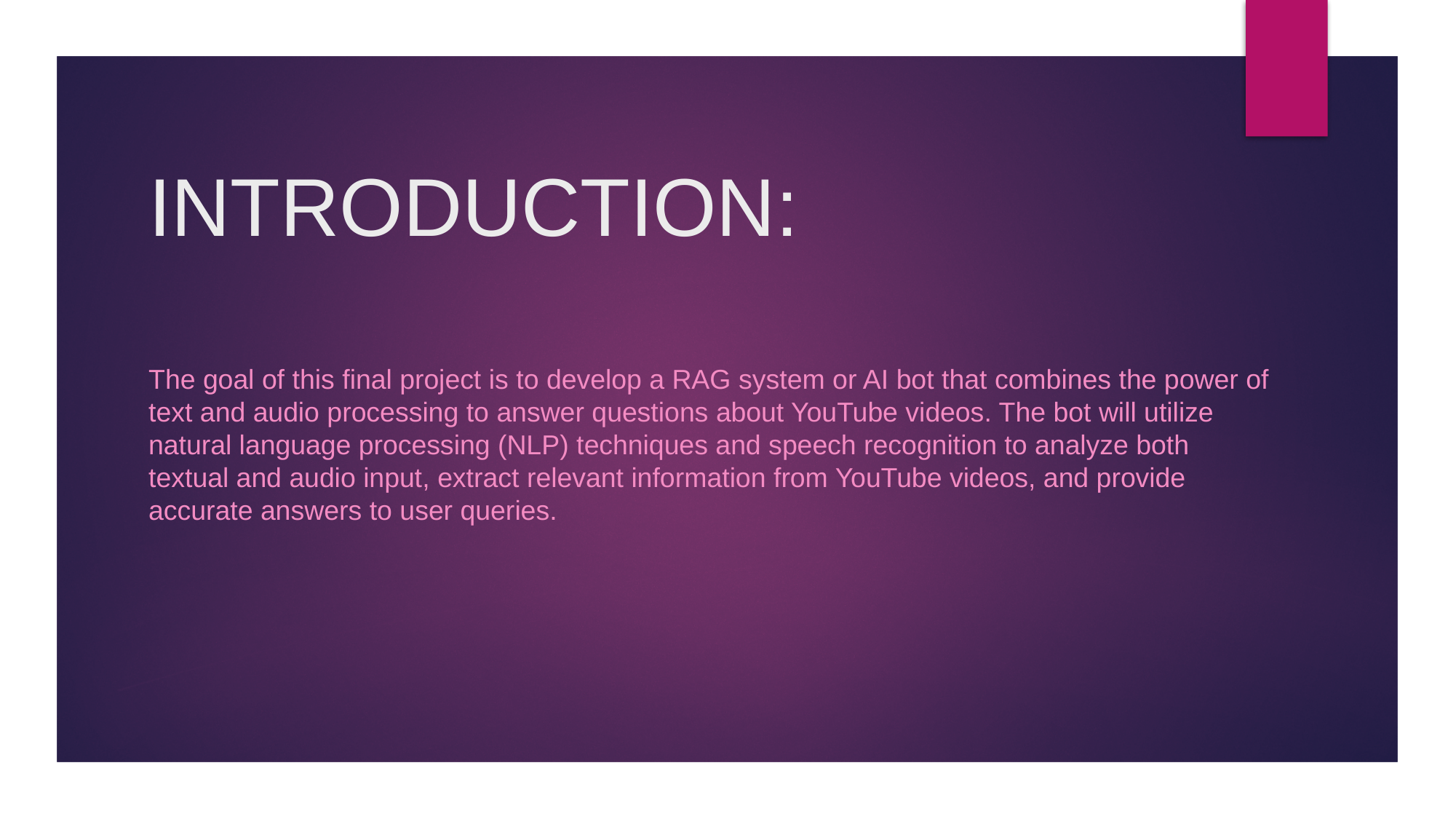

# INTRODUCTION:
The goal of this final project is to develop a RAG system or AI bot that combines the power of text and audio processing to answer questions about YouTube videos. The bot will utilize natural language processing (NLP) techniques and speech recognition to analyze both textual and audio input, extract relevant information from YouTube videos, and provide accurate answers to user queries.